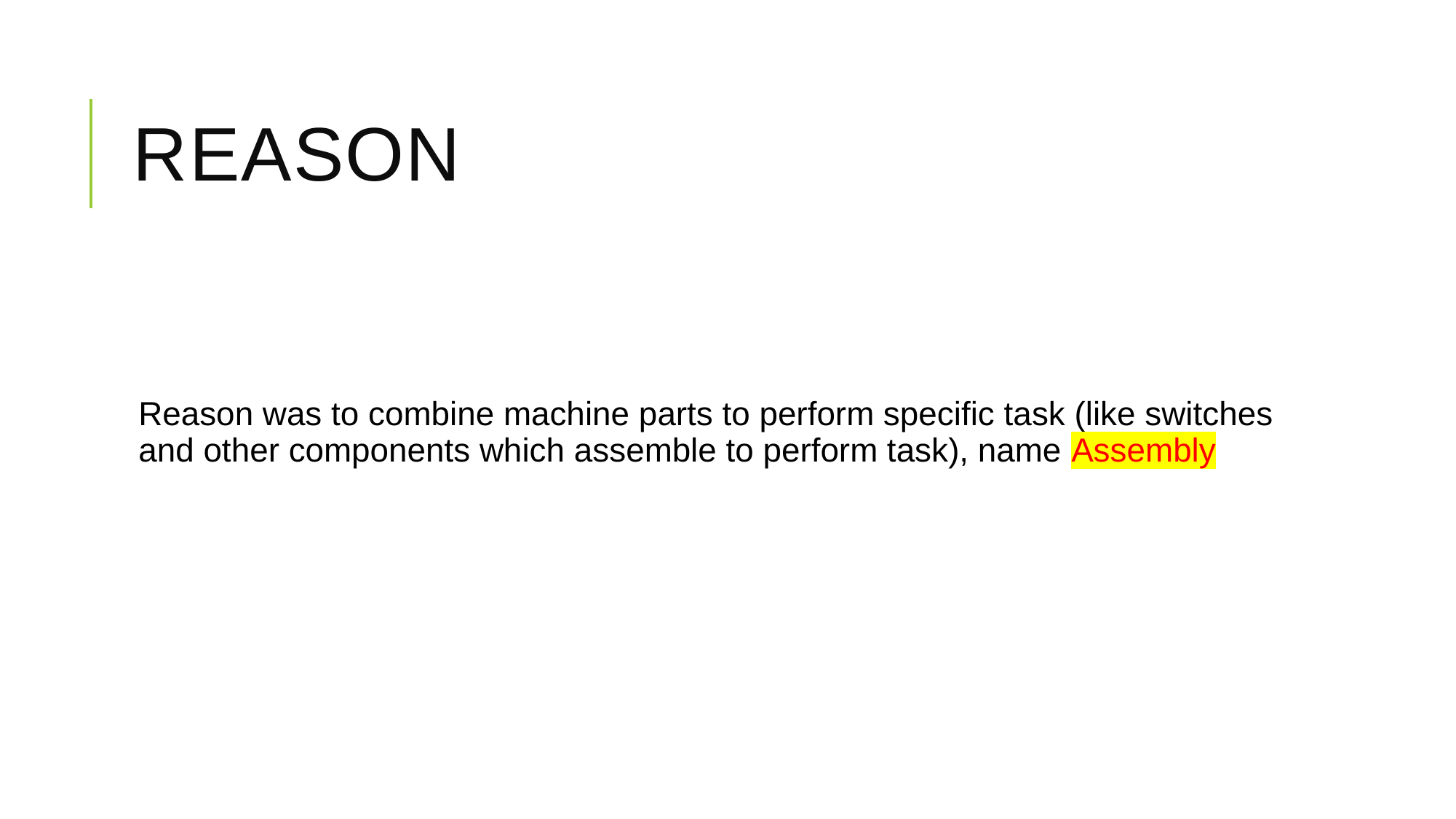

# Reason

Reason was to combine machine parts to perform specific task (like switches and other components which assemble to perform task), name Assembly